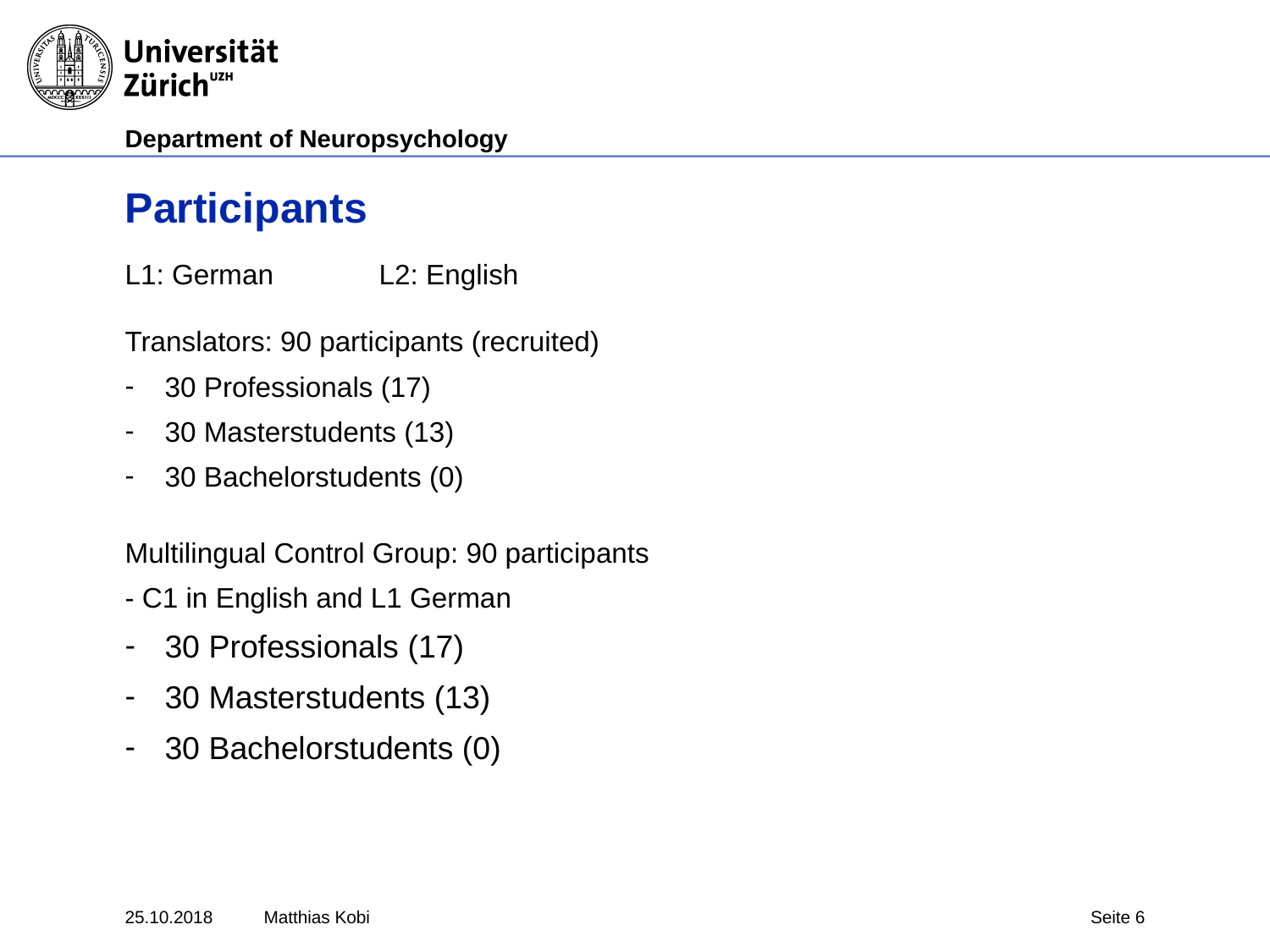

# Participants
L1: German	L2: English

Translators: 90 participants (recruited)
30 Professionals (17)
30 Masterstudents (13)
30 Bachelorstudents (0)

Multilingual Control Group: 90 participants
- C1 in English and L1 German
30 Professionals (17)
30 Masterstudents (13)
30 Bachelorstudents (0)

25.10.2018
Matthias Kobi
Seite 6